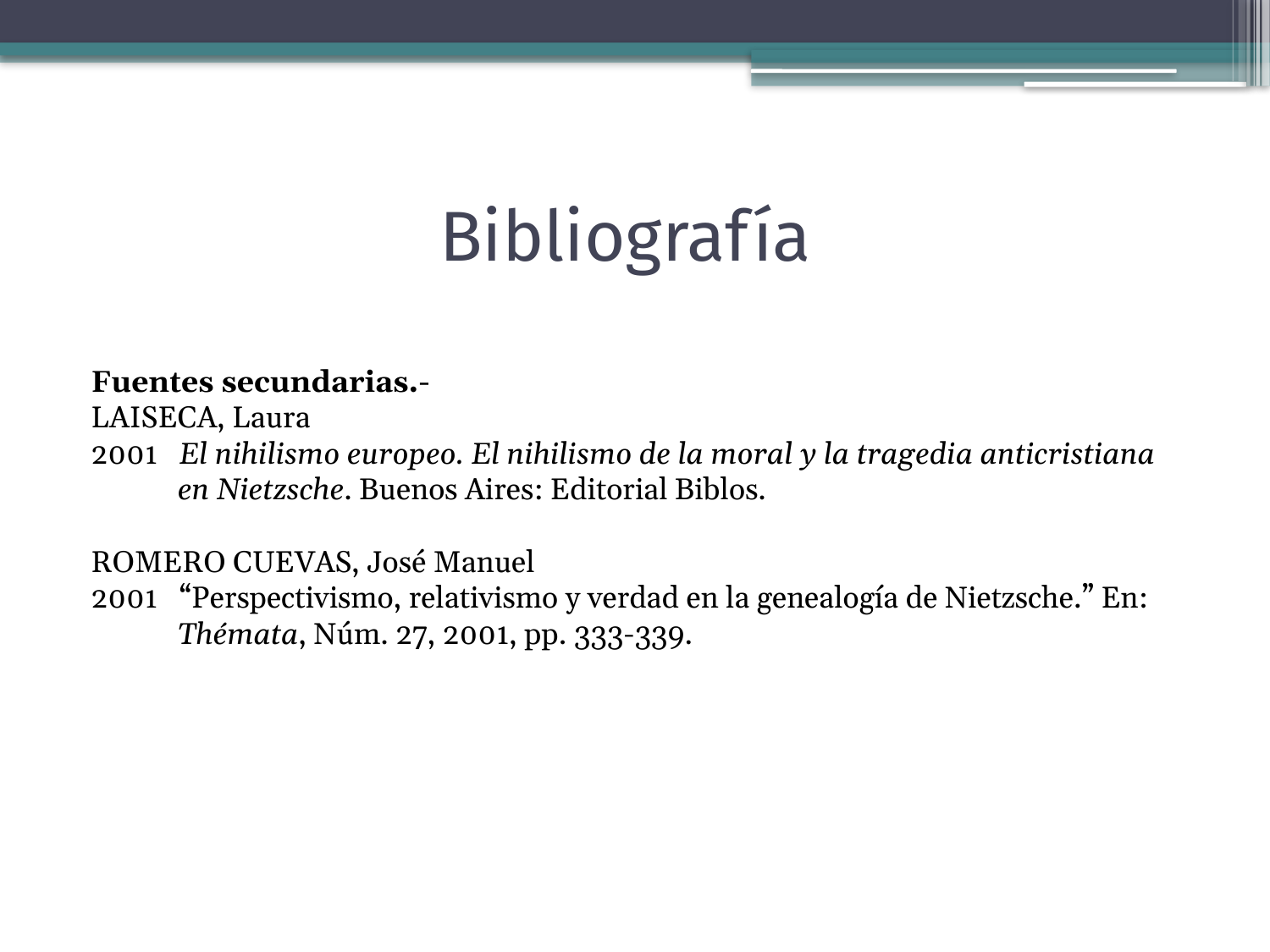

# Bibliografía

Fuentes secundarias.-
LAISECA, Laura
2001   El nihilismo europeo. El nihilismo de la moral y la tragedia anticristiana
            en Nietzsche. Buenos Aires: Editorial Biblos.

ROMERO CUEVAS, José Manuel
2001   “Perspectivismo, relativismo y verdad en la genealogía de Nietzsche.” En:
            Thémata, Núm. 27, 2001, pp. 333-339.